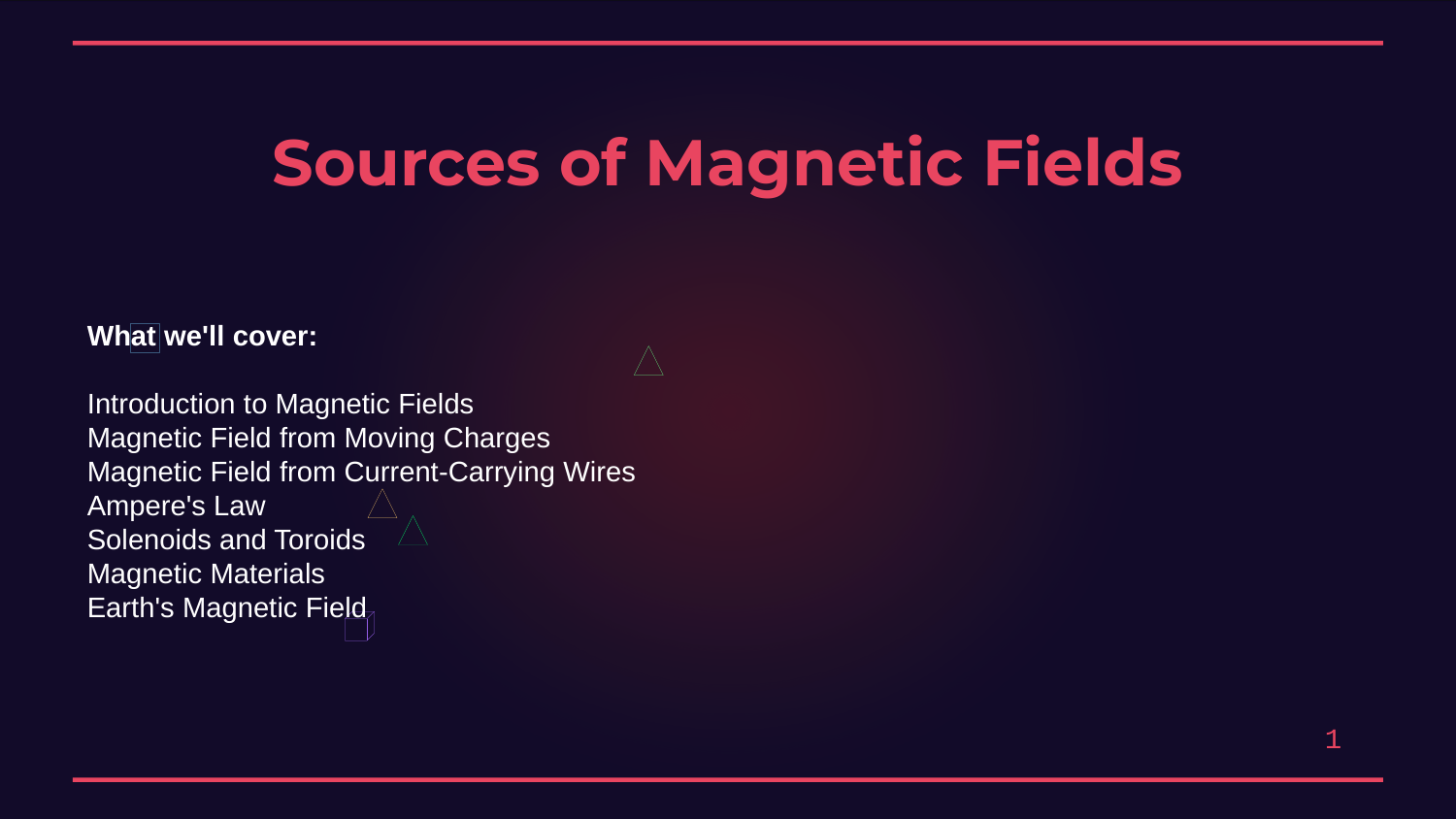

Sources of Magnetic Fields
What we'll cover:

Introduction to Magnetic Fields
Magnetic Field from Moving Charges
Magnetic Field from Current-Carrying Wires
Ampere's Law
Solenoids and Toroids
Magnetic Materials
Earth's Magnetic Field

1